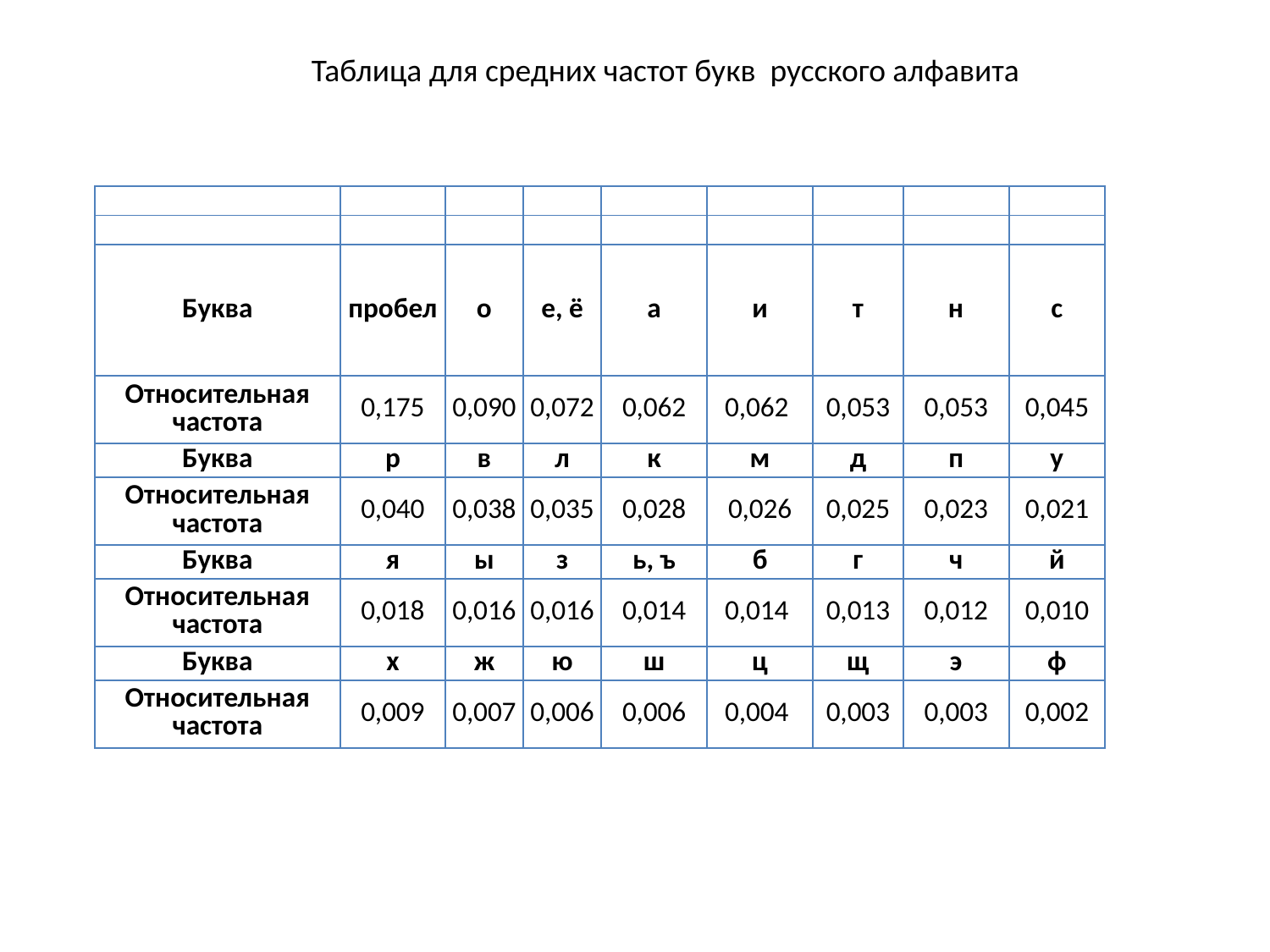

Таблица для средних частот букв  русского алфавита
|  |  |  |  |  |  |  |  |  |
| --- | --- | --- | --- | --- | --- | --- | --- | --- |
|  |  |  |  |  |  |  |  |  |
| Буква | пробел | о | е, ё | а | и | т | н | с |
| Относительная частота | 0,175 | 0,090 | 0,072 | 0,062 | 0,062 | 0,053 | 0,053 | 0,045 |
| Буква | р | в | л | к | м | д | п | у |
| Относительная частота | 0,040 | 0,038 | 0,035 | 0,028 | 0,026 | 0,025 | 0,023 | 0,021 |
| Буква | я | ы | з | ь, ъ | б | г | ч | й |
| Относительная частота | 0,018 | 0,016 | 0,016 | 0,014 | 0,014 | 0,013 | 0,012 | 0,010 |
| Буква | х | ж | ю | ш | ц | щ | э | ф |
| Относительная частота | 0,009 | 0,007 | 0,006 | 0,006 | 0,004 | 0,003 | 0,003 | 0,002 |